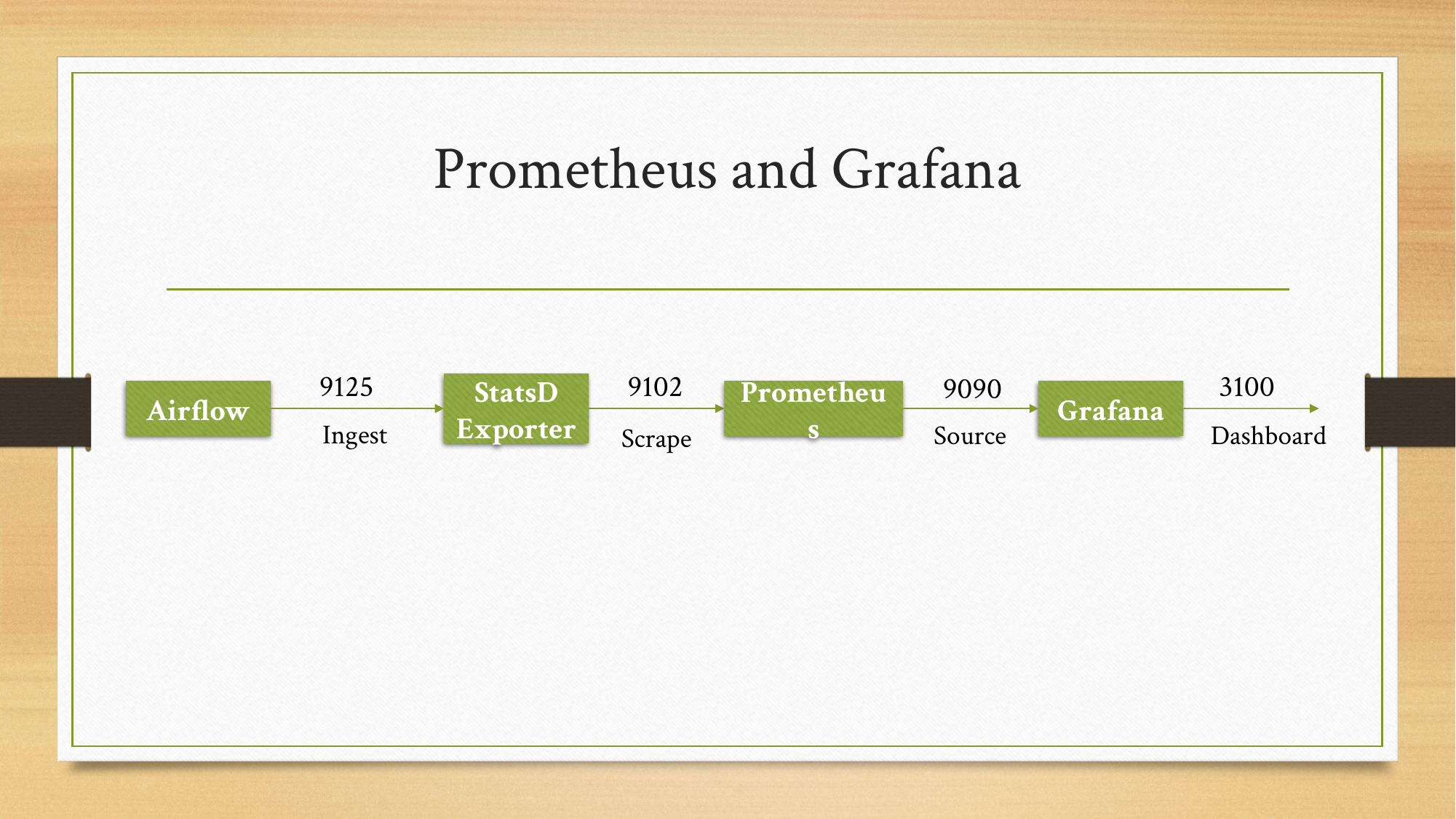

# Prometheus and Grafana
3100
9125
9102
9090
StatsD
Exporter
Prometheus
Grafana
Airflow
Ingest
Source
Scrape
Dashboard